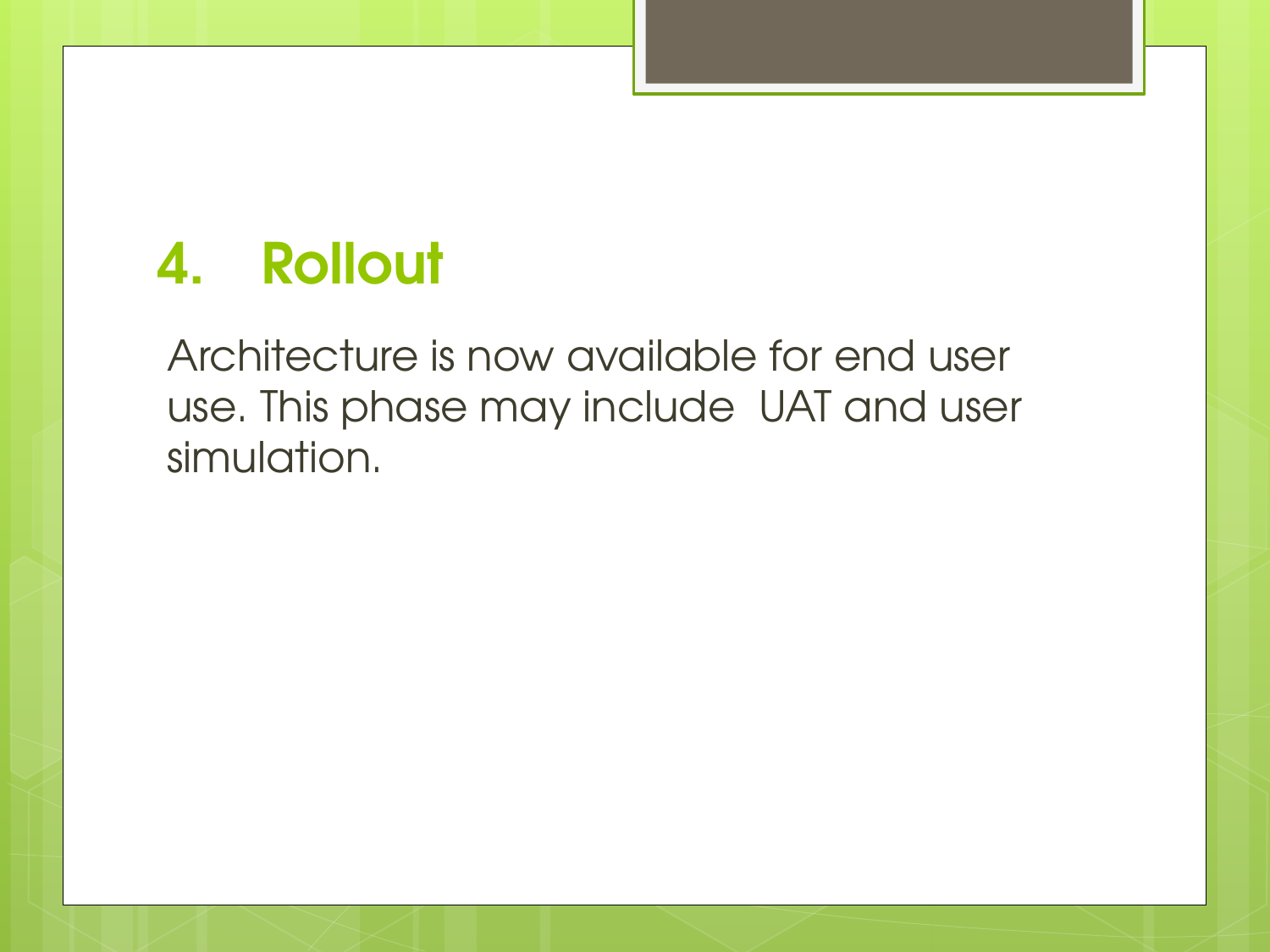

# Rollout
Architecture is now available for end user use. This phase may include  UAT and user simulation.